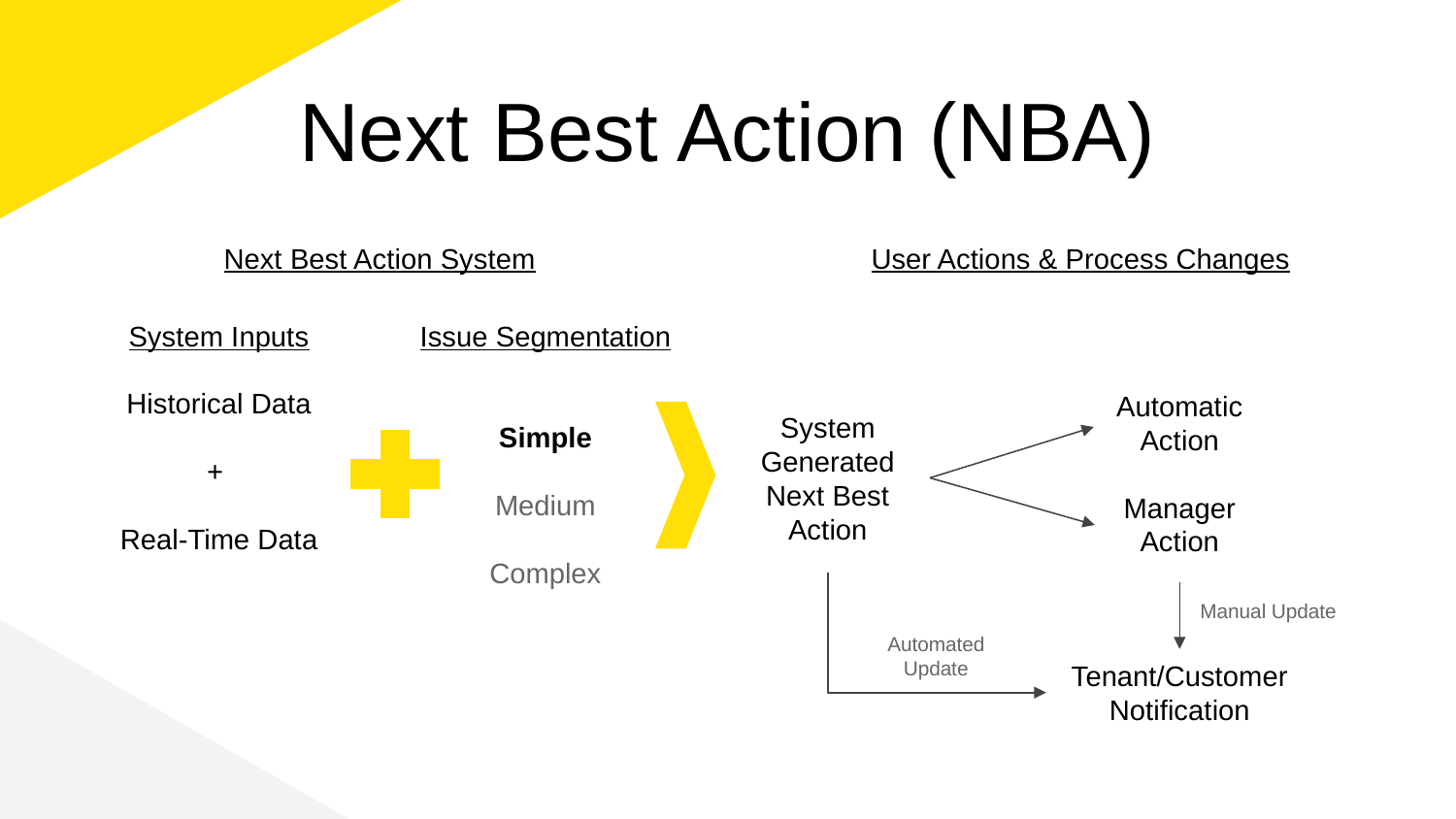

# Next Best Action (NBA)
Next Best Action System
User Actions & Process Changes
System Inputs
Issue Segmentation
Historical Data

+

Real-Time Data

Simple
Medium
Complex
Automatic Action

Manager Action
System Generated Next Best Action

Manual Update
Automated Update
Tenant/Customer Notification